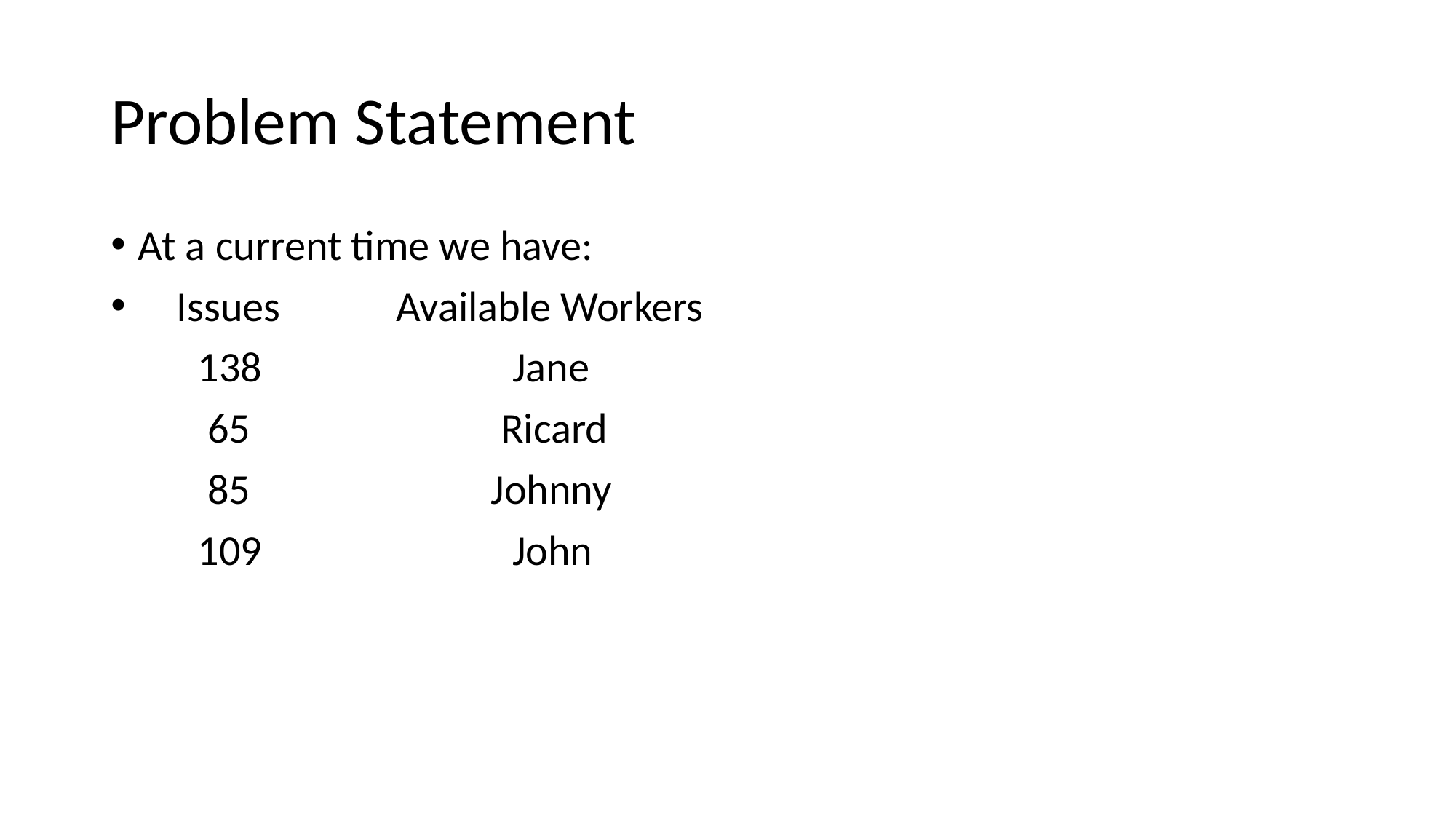

# Problem Statement
At a current time we have:
    Issues            Available Workers
         138                          Jane
          65                          Ricard
          85                         Johnny
         109                          John